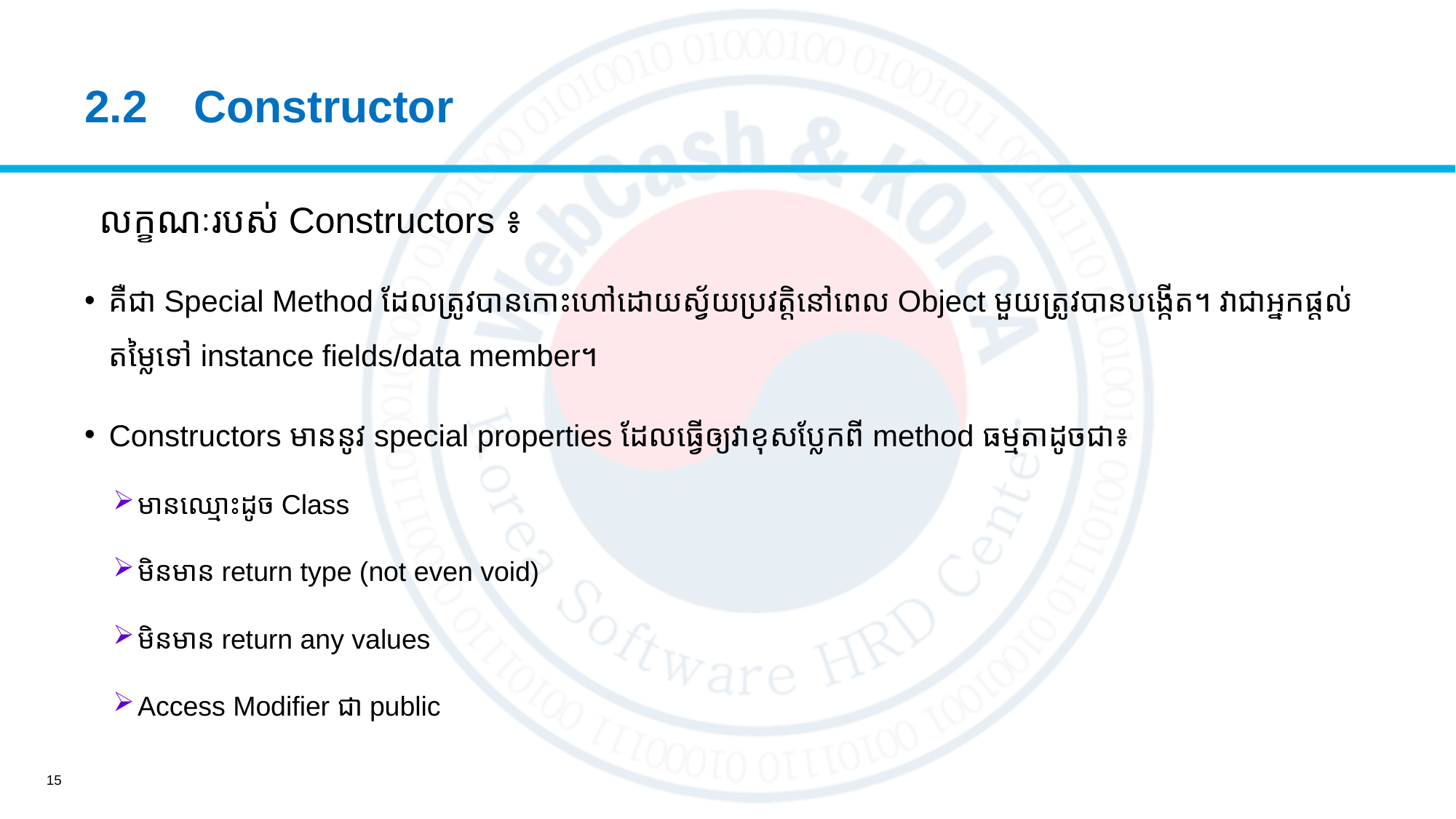

# 2.2	Constructor
លក្ខណៈរបស់ Constructors ៖
គឺជា​ Special Method ដែលត្រូវបានកោះហៅដោយស្វ័យប្រវត្តិនៅពេល Object មួយត្រូវបានបង្កើត។​ វាជាអ្នកផ្តល់តម្លៃទៅ instance fields/data member។
Constructors មាននូវ special properties ដែលធ្វើឲ្យវាខុសប្លែកពី method ធម្មតាដូចជា៖
មានឈ្មោះដូច Class
មិនមាន return type (not even void)
មិនមាន return any values
Access Modifier ជា public

15